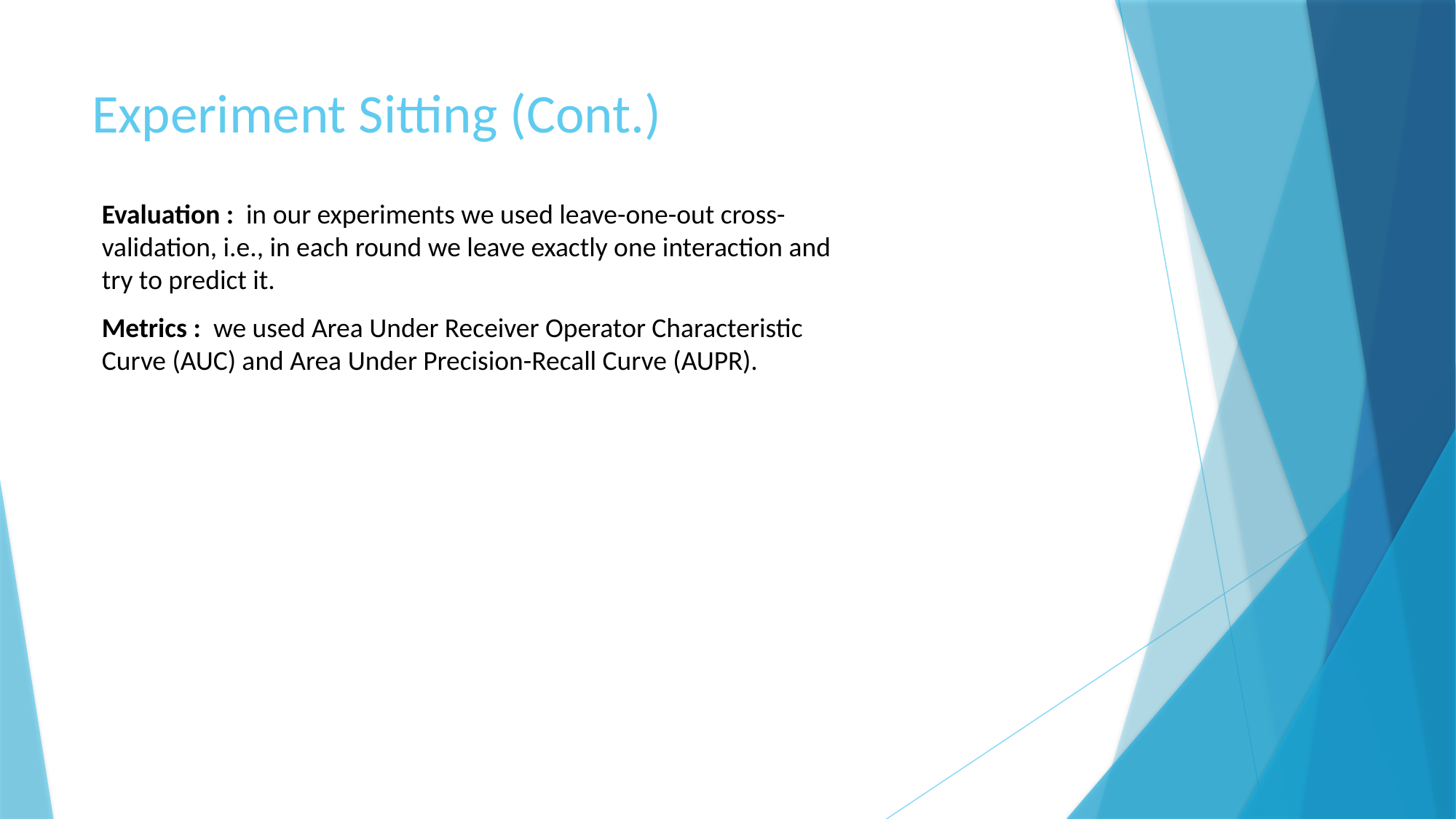

# Experiment Sitting (Cont.)
Evaluation :  in our experiments we used leave-one-out cross-validation, i.e., in each round we leave exactly one interaction and try to predict it.
Metrics :  we used Area Under Receiver Operator Characteristic Curve (AUC) and Area Under Precision-Recall Curve (AUPR).